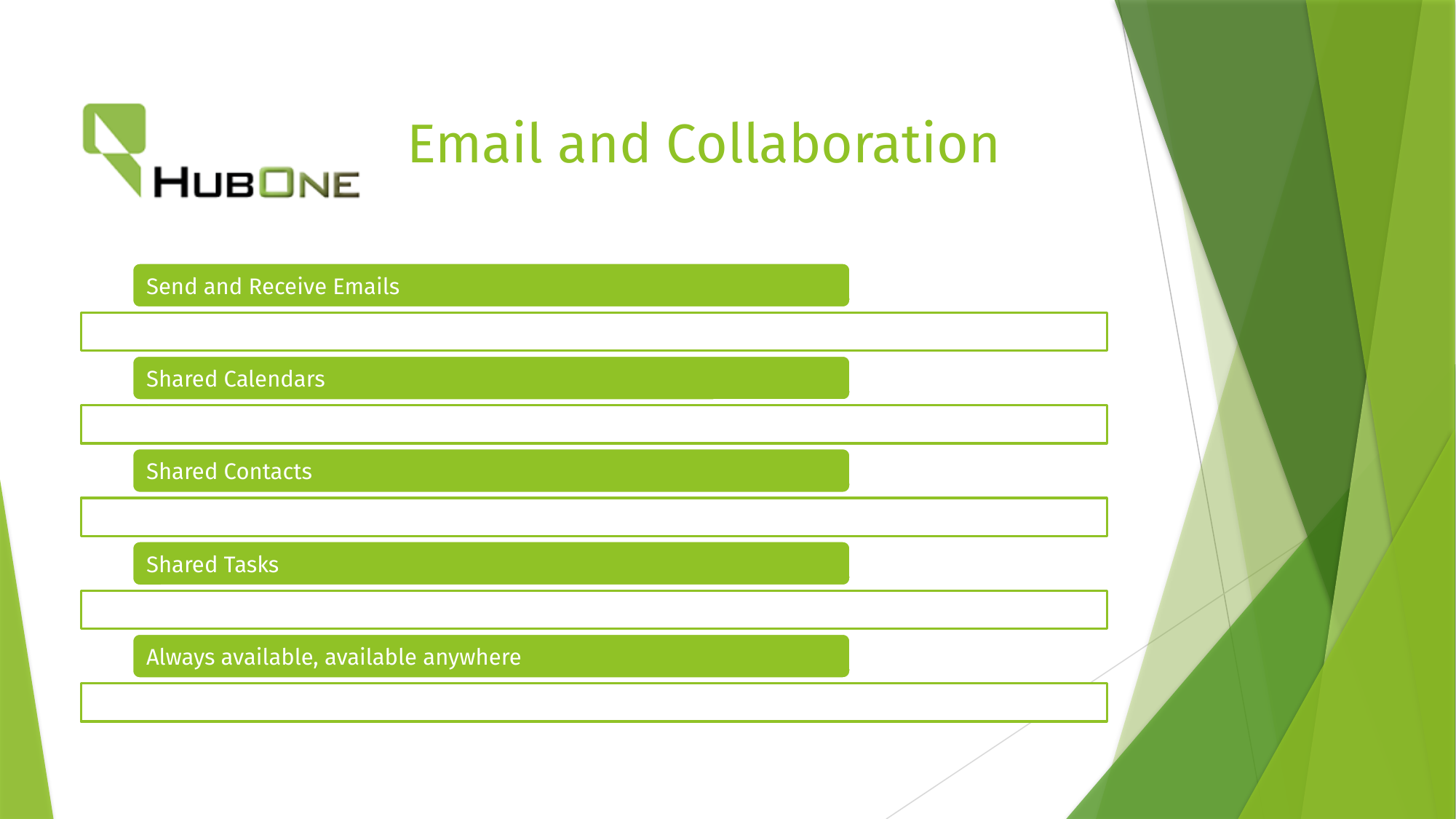

# Email and Collaboration
Send and Receive Emails
Shared Calendars
Shared Contacts
Shared Tasks
Always available, available anywhere